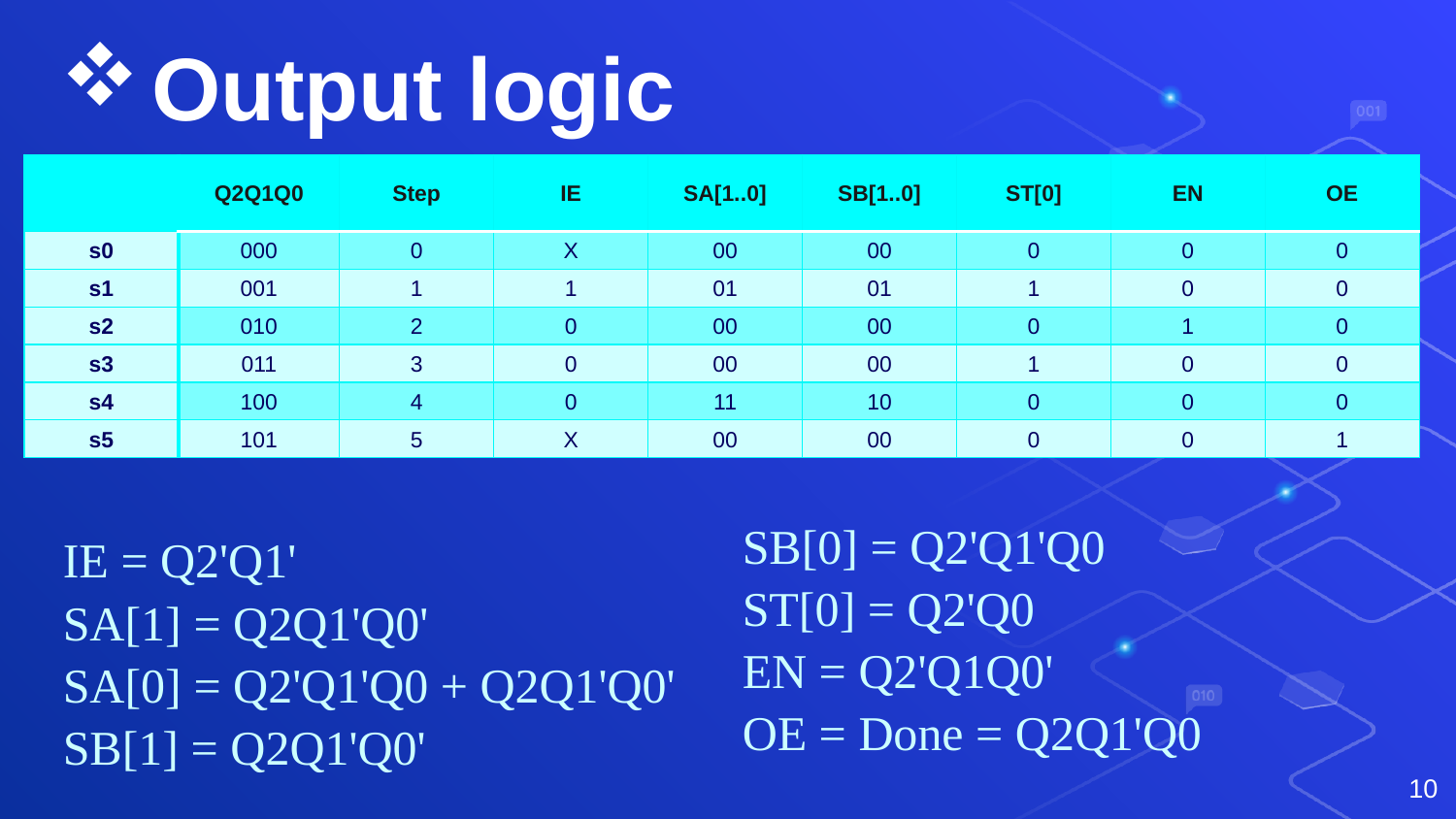

# Output logic
|  | Q2Q1Q0 | Step | IE | SA[1..0] | SB[1..0] | ST[0] | EN | OE |
| --- | --- | --- | --- | --- | --- | --- | --- | --- |
| s0 | 000 | 0 | X | 00 | 00 | 0 | 0 | 0 |
| s1 | 001 | 1 | 1 | 01 | 01 | 1 | 0 | 0 |
| s2 | 010 | 2 | 0 | 00 | 00 | 0 | 1 | 0 |
| s3 | 011 | 3 | 0 | 00 | 00 | 1 | 0 | 0 |
| s4 | 100 | 4 | 0 | 11 | 10 | 0 | 0 | 0 |
| s5 | 101 | 5 | X | 00 | 00 | 0 | 0 | 1 |
SB[0] = Q2'Q1'Q0
ST[0] = Q2'Q0
EN = Q2'Q1Q0'
OE = Done = Q2Q1'Q0
IE = Q2'Q1'
SA[1] = Q2Q1'Q0'
SA[0] = Q2'Q1'Q0 + Q2Q1'Q0'
SB[1] = Q2Q1'Q0'
10